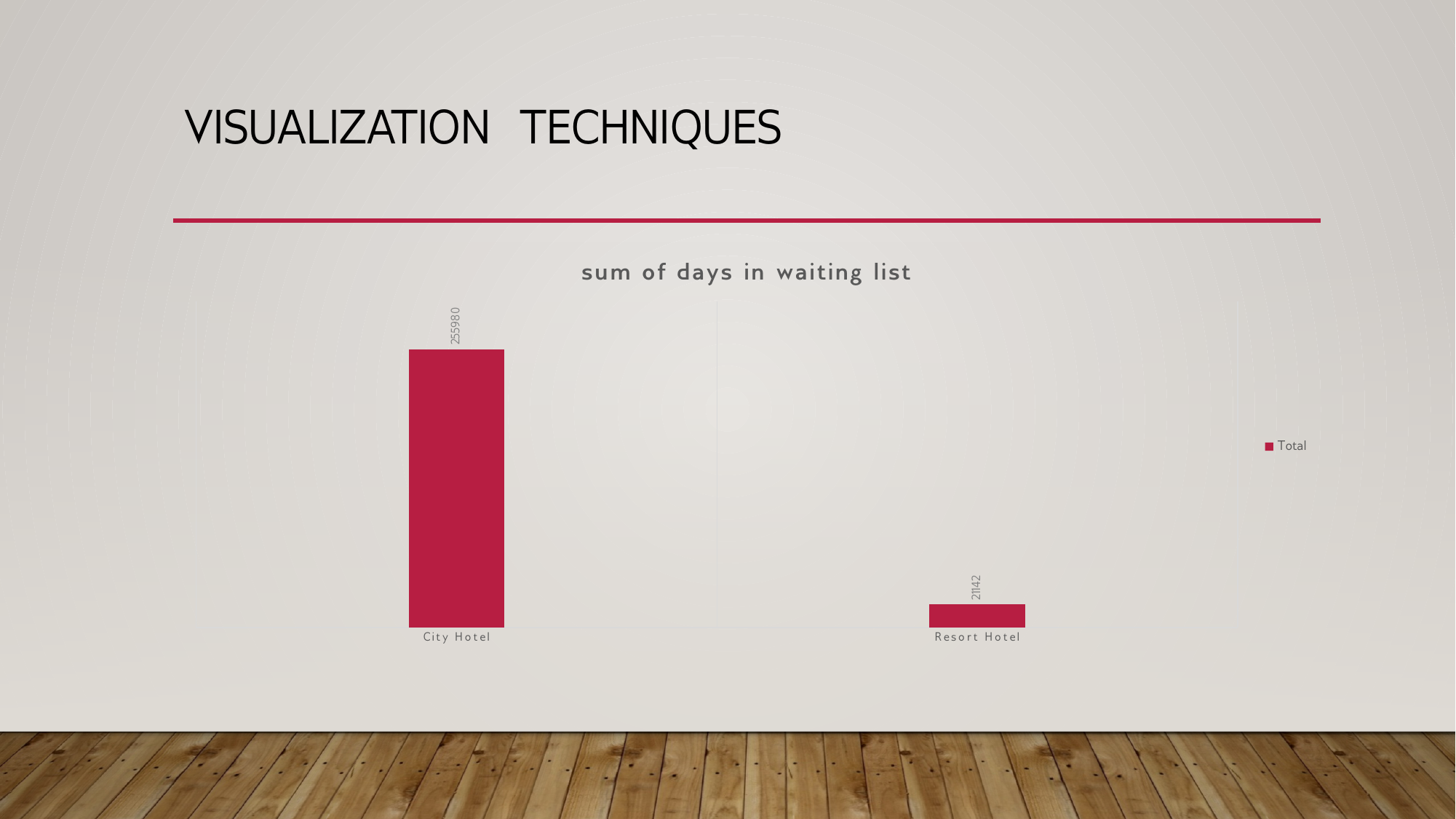

# Visualization  techniques

### Chart: sum of days in waiting list

| Category | Total |
|---|---|
| City Hotel | 255980.0 |
| Resort Hotel | 21142.0 |